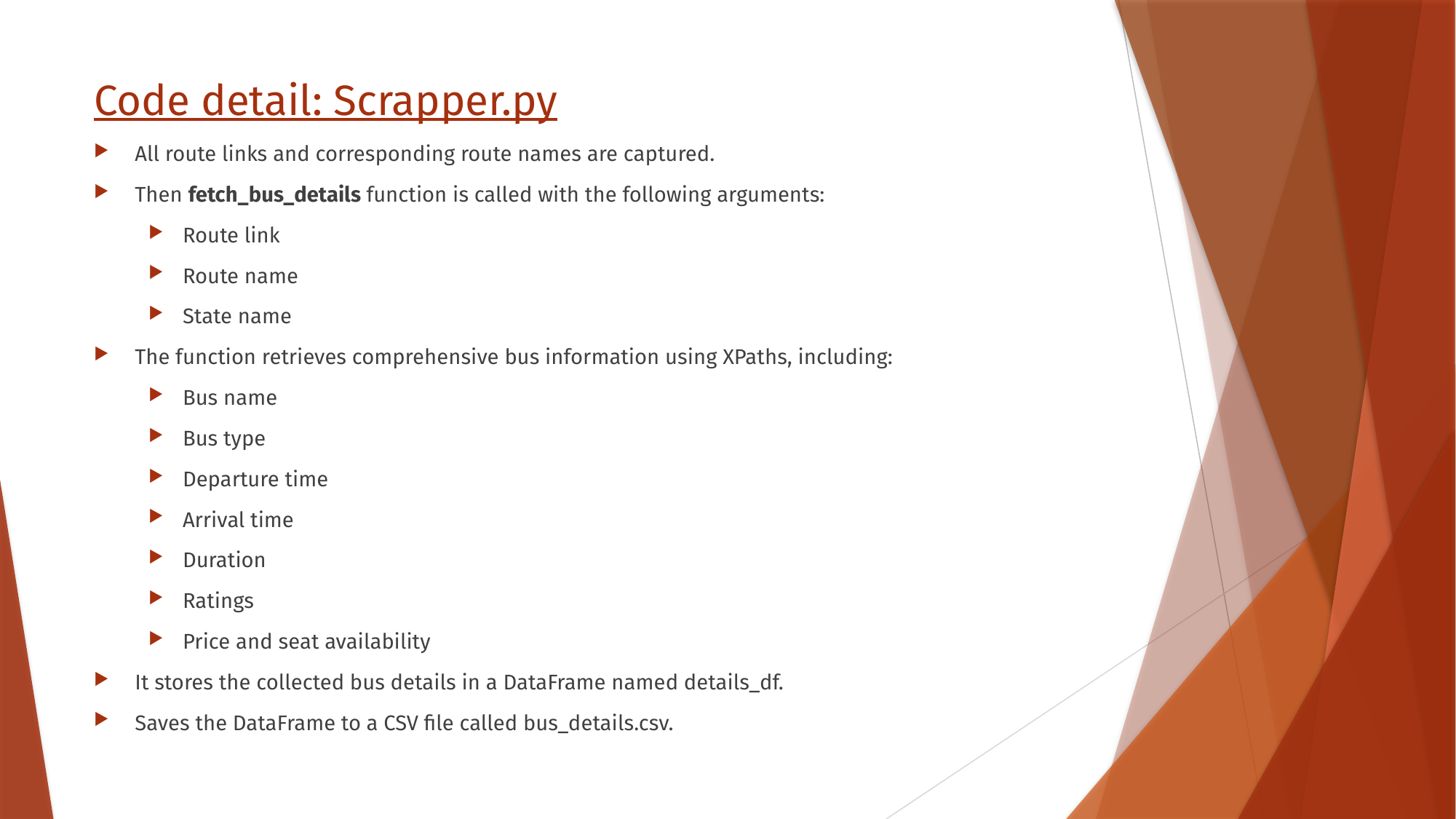

# Code detail: Scrapper.py
All route links and corresponding route names are captured.
Then fetch_bus_details function is called with the following arguments:
Route link
Route name
State name
The function retrieves comprehensive bus information using XPaths, including:
Bus name
Bus type
Departure time
Arrival time
Duration
Ratings
Price and seat availability
It stores the collected bus details in a DataFrame named details_df.
Saves the DataFrame to a CSV file called bus_details.csv.